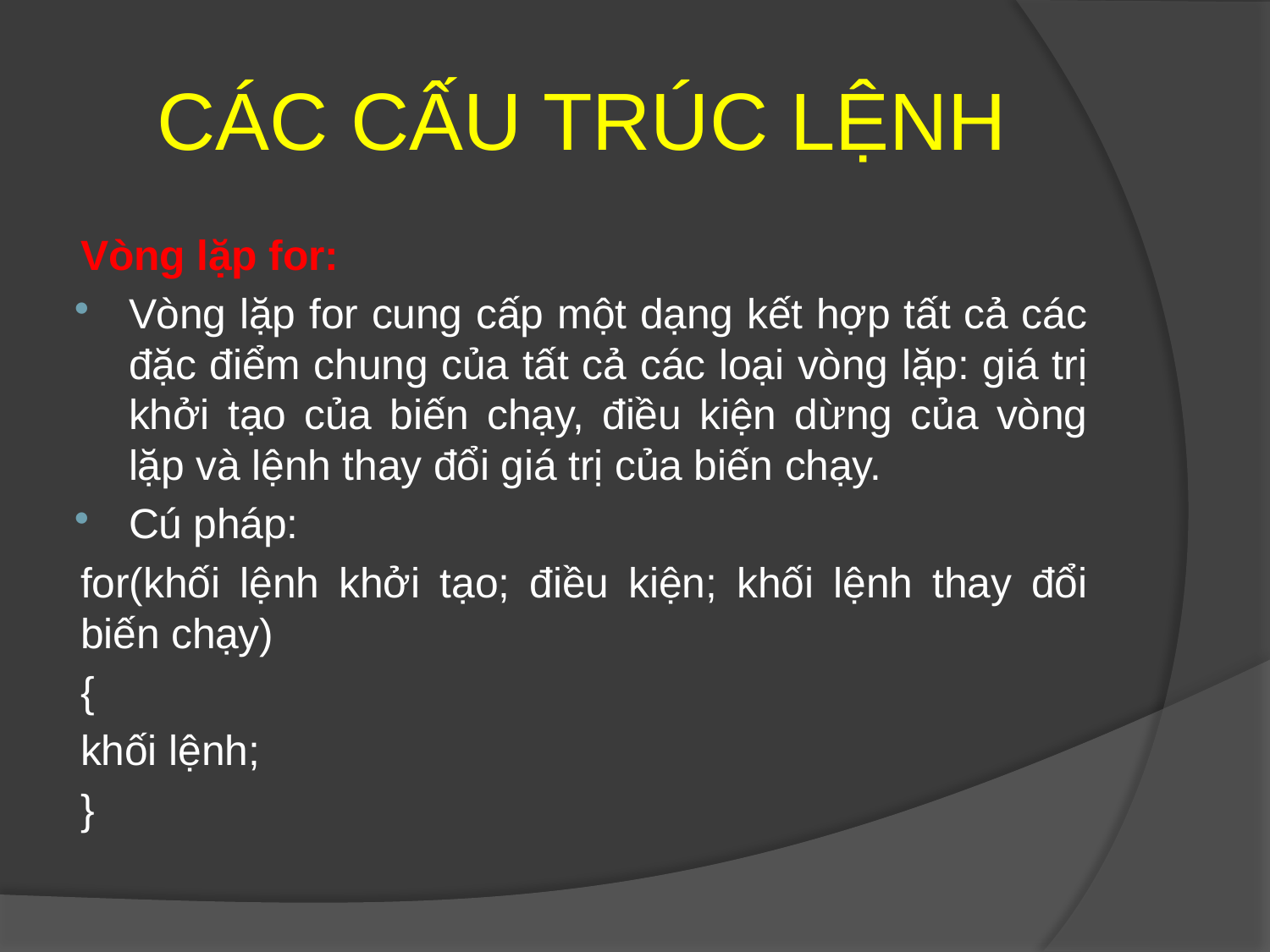

# CÁC CẤU TRÚC LỆNH
Vòng lặp for:
Vòng lặp for cung cấp một dạng kết hợp tất cả các đặc điểm chung của tất cả các loại vòng lặp: giá trị khởi tạo của biến chạy, điều kiện dừng của vòng lặp và lệnh thay đổi giá trị của biến chạy.
Cú pháp:
	for(khối lệnh khởi tạo; điều kiện; khối lệnh thay đổi biến chạy)
	{
		khối lệnh;
	}